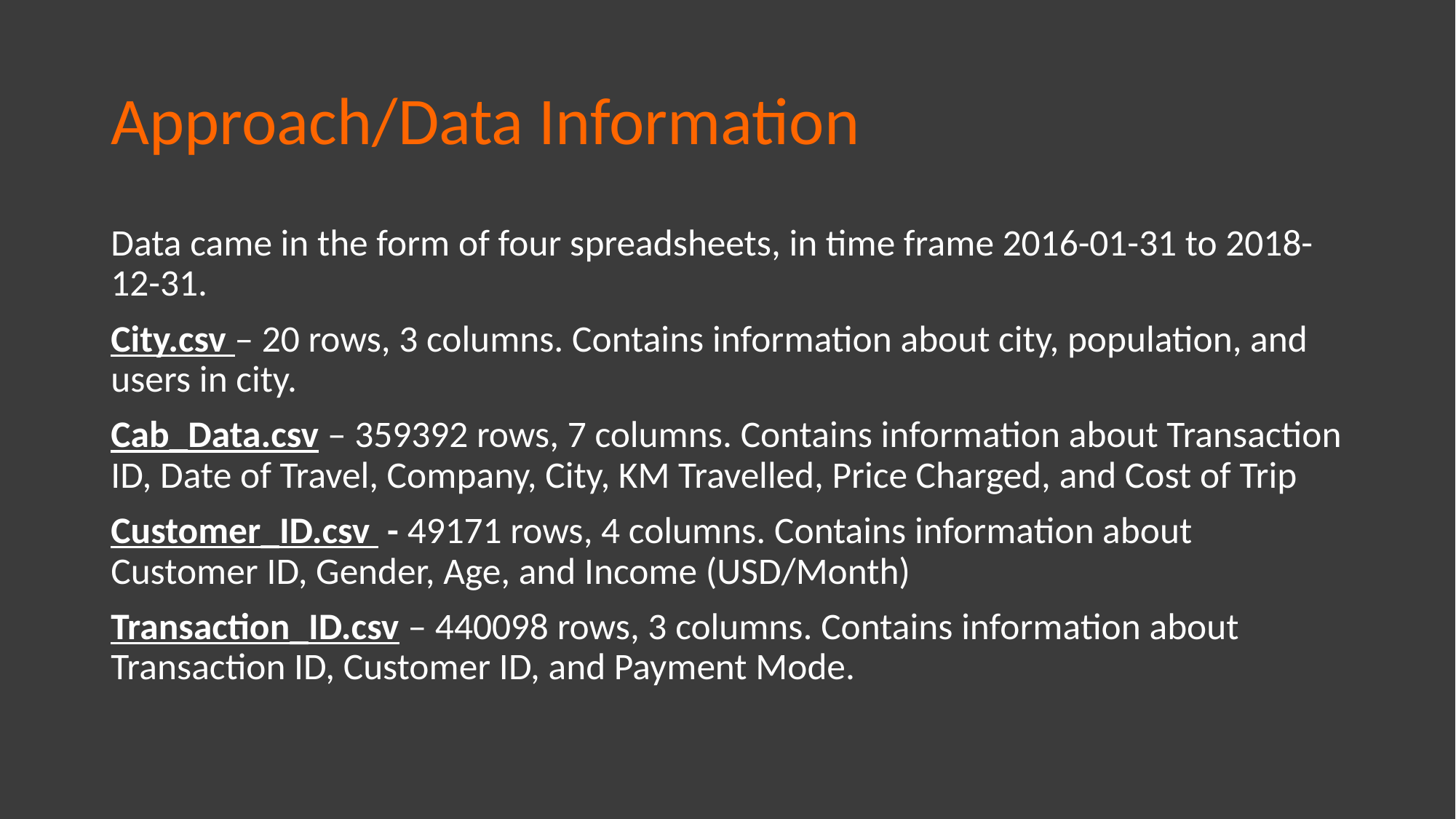

# Approach/Data Information
Data came in the form of four spreadsheets, in time frame 2016-01-31 to 2018-12-31.
City.csv – 20 rows, 3 columns. Contains information about city, population, and users in city.
Cab_Data.csv – 359392 rows, 7 columns. Contains information about Transaction ID, Date of Travel, Company, City, KM Travelled, Price Charged, and Cost of Trip
Customer_ID.csv  - 49171 rows, 4 columns. Contains information about Customer ID, Gender, Age, and Income (USD/Month)
Transaction_ID.csv – 440098 rows, 3 columns. Contains information about Transaction ID, Customer ID, and Payment Mode.